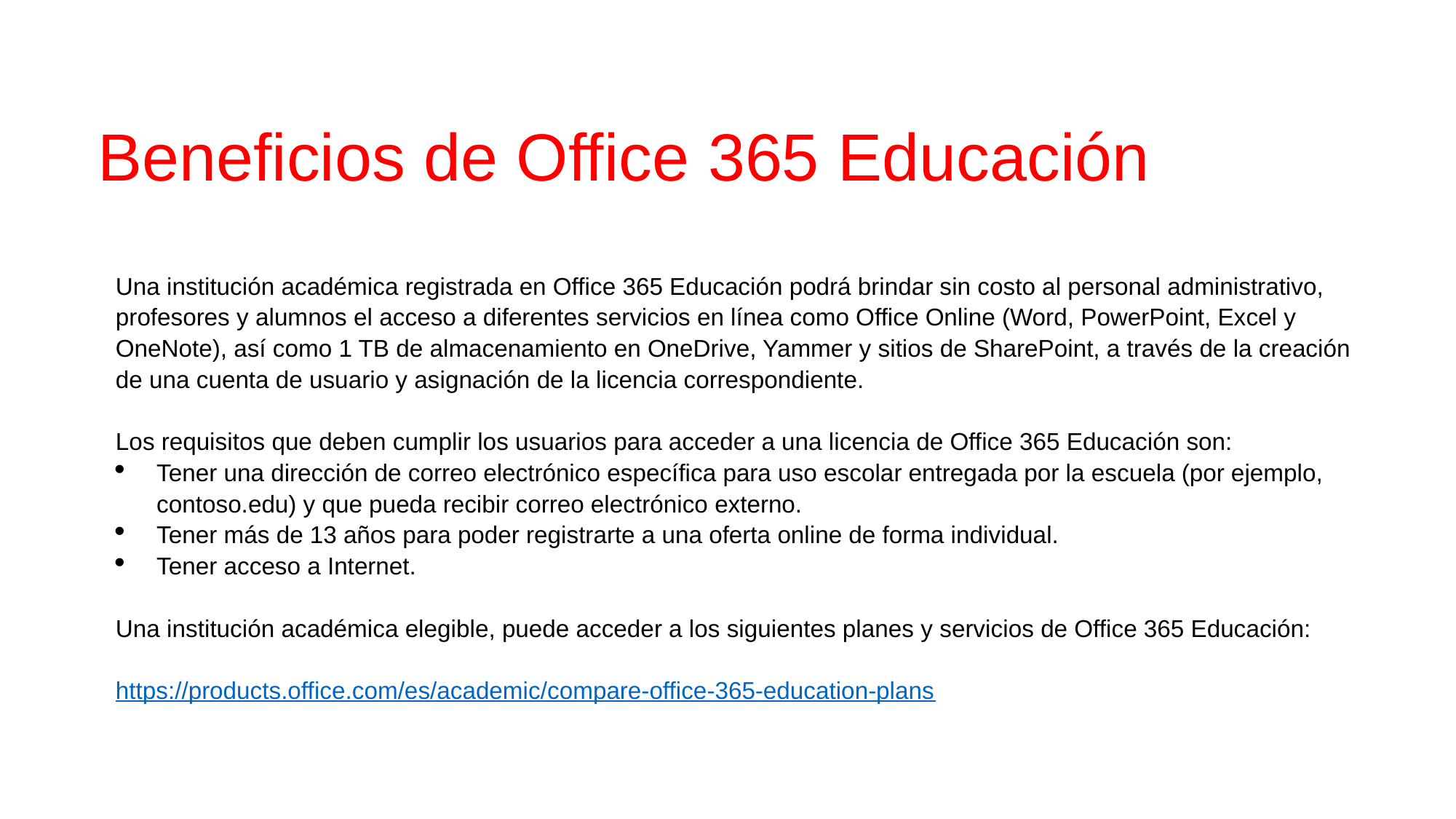

Beneficios de Office 365 Educación
Una institución académica registrada en Office 365 Educación podrá brindar sin costo al personal administrativo, profesores y alumnos el acceso a diferentes servicios en línea como Office Online (Word, PowerPoint, Excel y OneNote), así como 1 TB de almacenamiento en OneDrive, Yammer y sitios de SharePoint, a través de la creación de una cuenta de usuario y asignación de la licencia correspondiente.

Los requisitos que deben cumplir los usuarios para acceder a una licencia de Office 365 Educación son:
Tener una dirección de correo electrónico específica para uso escolar entregada por la escuela (por ejemplo, contoso.edu) y que pueda recibir correo electrónico externo.
Tener más de 13 años para poder registrarte a una oferta online de forma individual.
Tener acceso a Internet.

Una institución académica elegible, puede acceder a los siguientes planes y servicios de Office 365 Educación:

https://products.office.com/es/academic/compare-office-365-education-plans